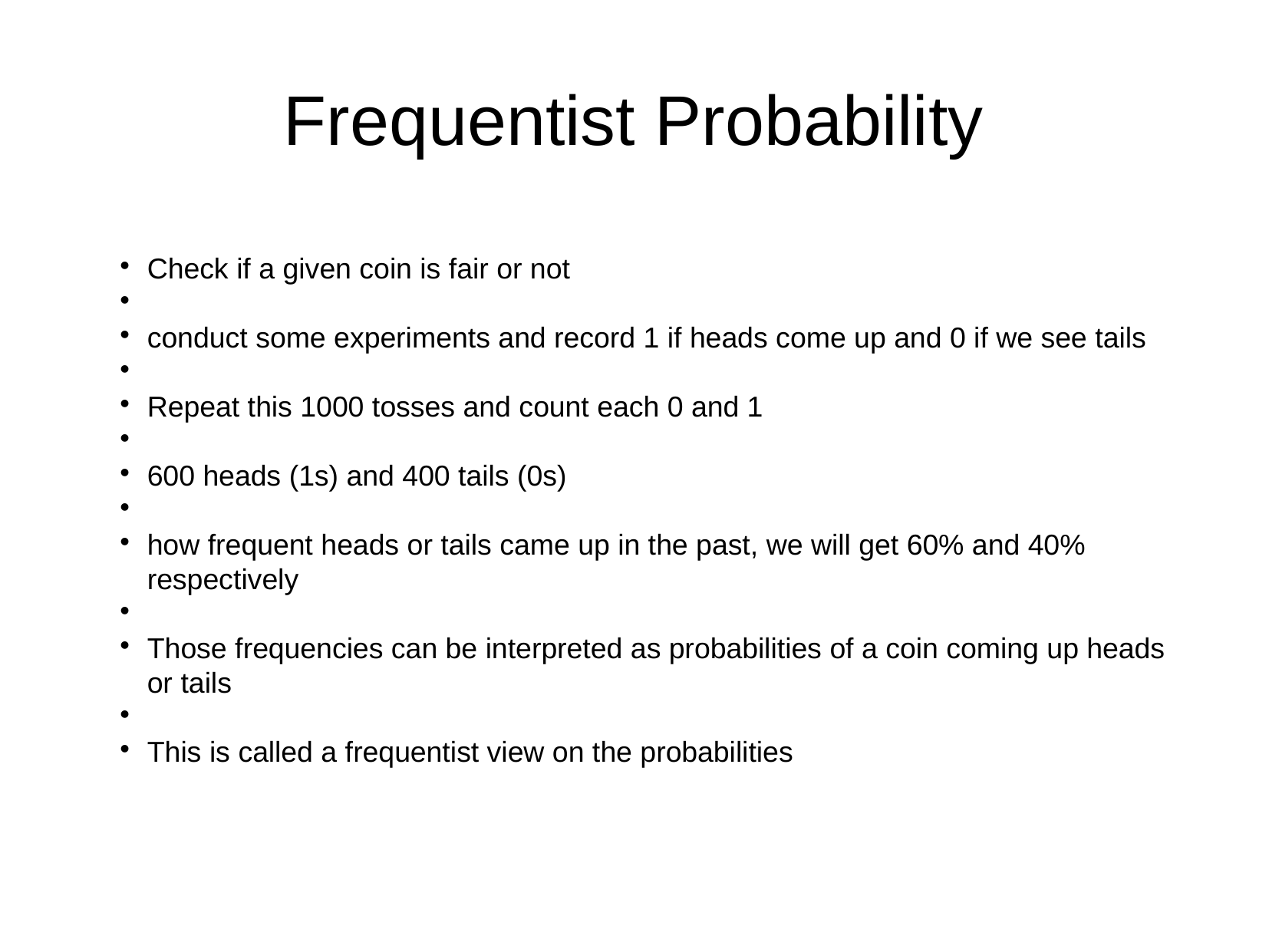

Frequentist Probability
Check if a given coin is fair or not

conduct some experiments and record 1 if heads come up and 0 if we see tails

Repeat this 1000 tosses and count each 0 and 1

600 heads (1s) and 400 tails (0s)

how frequent heads or tails came up in the past, we will get 60% and 40% respectively

Those frequencies can be interpreted as probabilities of a coin coming up heads or tails

This is called a frequentist view on the probabilities